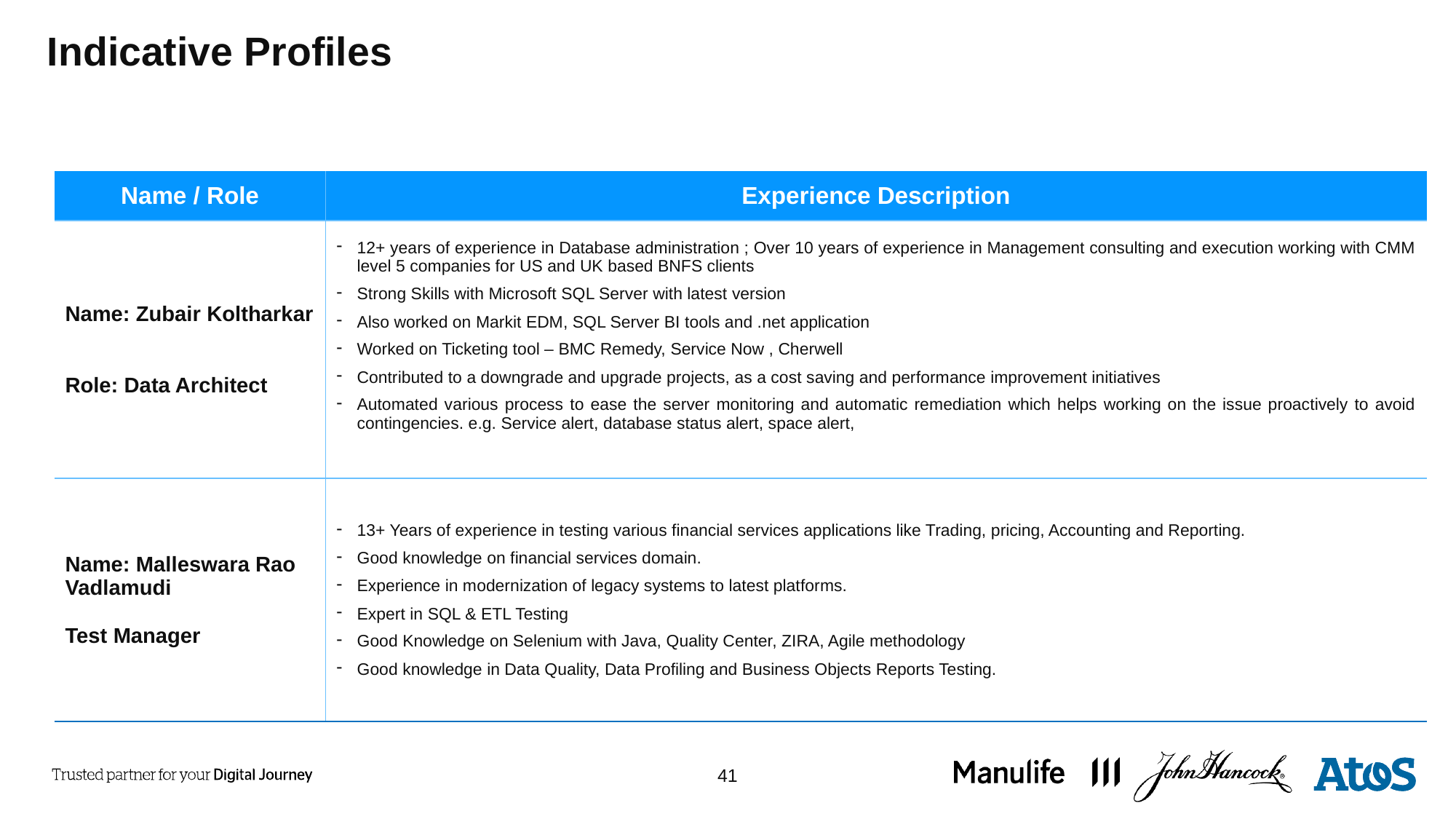

# Indicative Profiles
| Name / Role | Experience Description |
| --- | --- |
| Name: Zubair Koltharkar Role: Data Architect | 12+ years of experience in Database administration ; Over 10 years of experience in Management consulting and execution working with CMM level 5 companies for US and UK based BNFS clients Strong Skills with Microsoft SQL Server with latest version Also worked on Markit EDM, SQL Server BI tools and .net application Worked on Ticketing tool – BMC Remedy, Service Now , Cherwell Contributed to a downgrade and upgrade projects, as a cost saving and performance improvement initiatives Automated various process to ease the server monitoring and automatic remediation which helps working on the issue proactively to avoid contingencies. e.g. Service alert, database status alert, space alert, |
| Name: Malleswara Rao Vadlamudi Test Manager | 13+ Years of experience in testing various financial services applications like Trading, pricing, Accounting and Reporting. Good knowledge on financial services domain. Experience in modernization of legacy systems to latest platforms. Expert in SQL & ETL Testing Good Knowledge on Selenium with Java, Quality Center, ZIRA, Agile methodology Good knowledge in Data Quality, Data Profiling and Business Objects Reports Testing. |